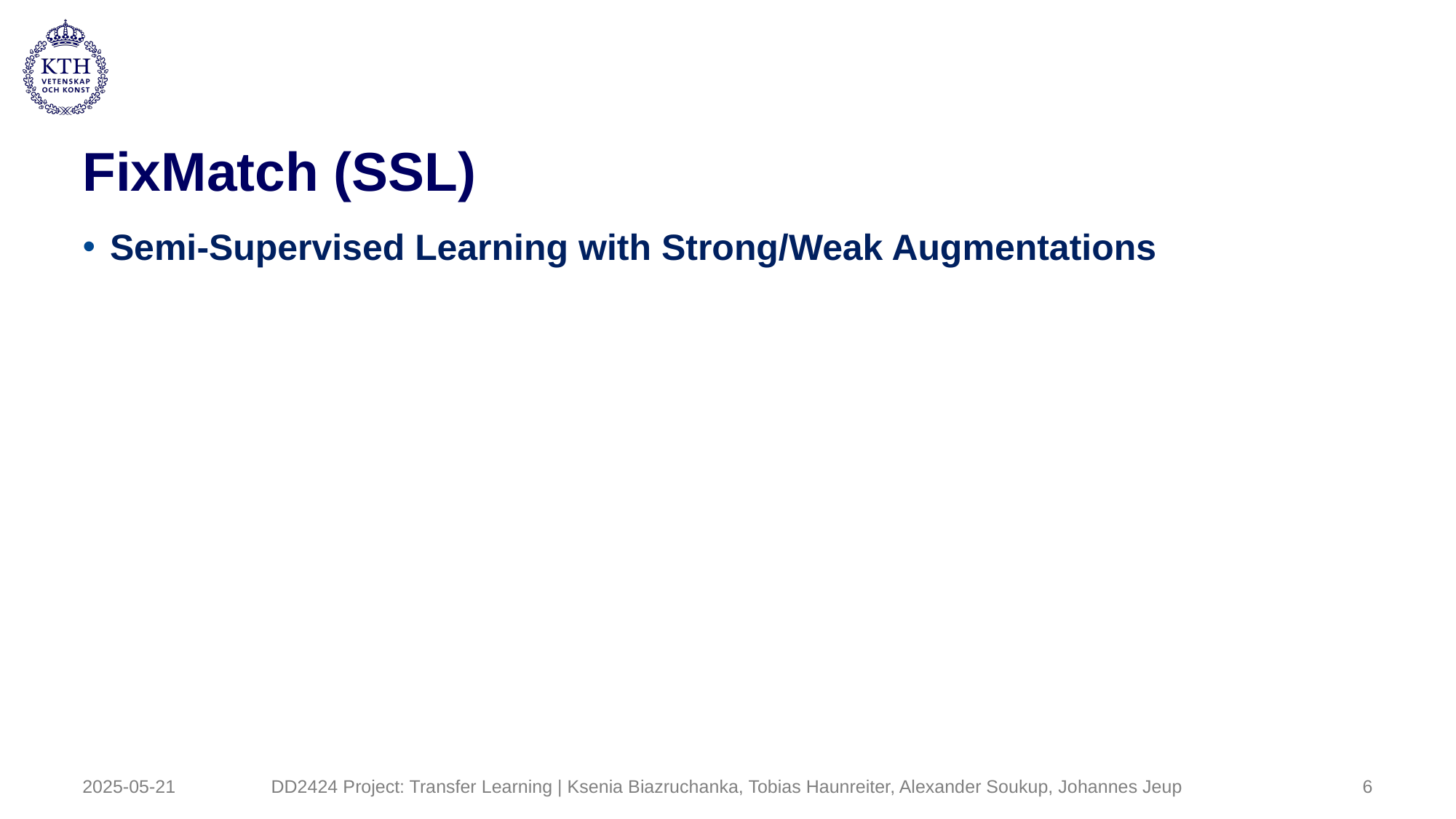

# FixMatch (SSL)
Semi-Supervised Learning with Strong/Weak Augmentations

DD2424 Project: Transfer Learning | Ksenia Biazruchanka, Tobias Haunreiter, Alexander Soukup, Johannes Jeup
2025-05-21
6